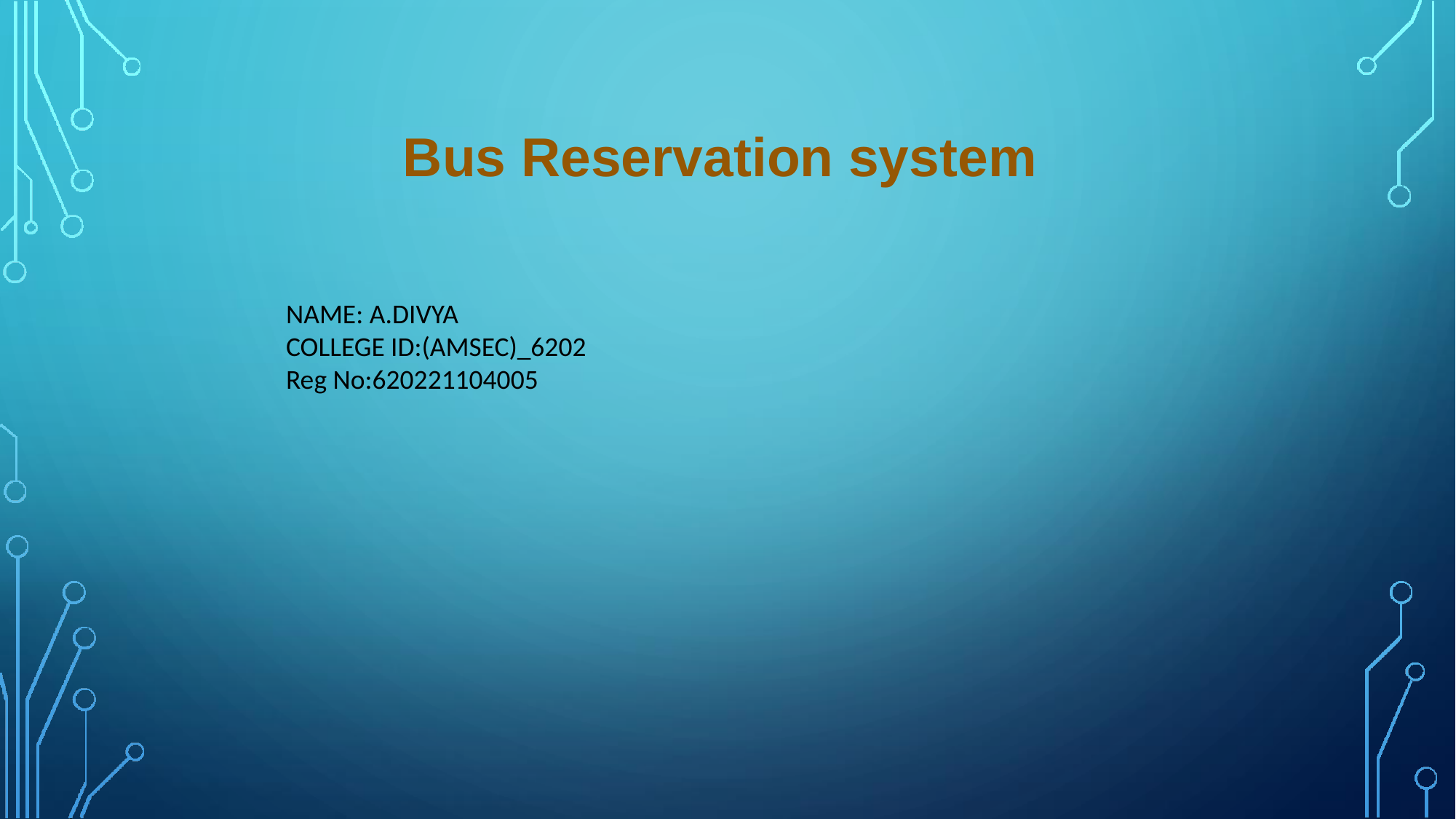

# Bus Reservation system
NAME: A.DIVYA
COLLEGE ID:(AMSEC)_6202
Reg No:620221104005